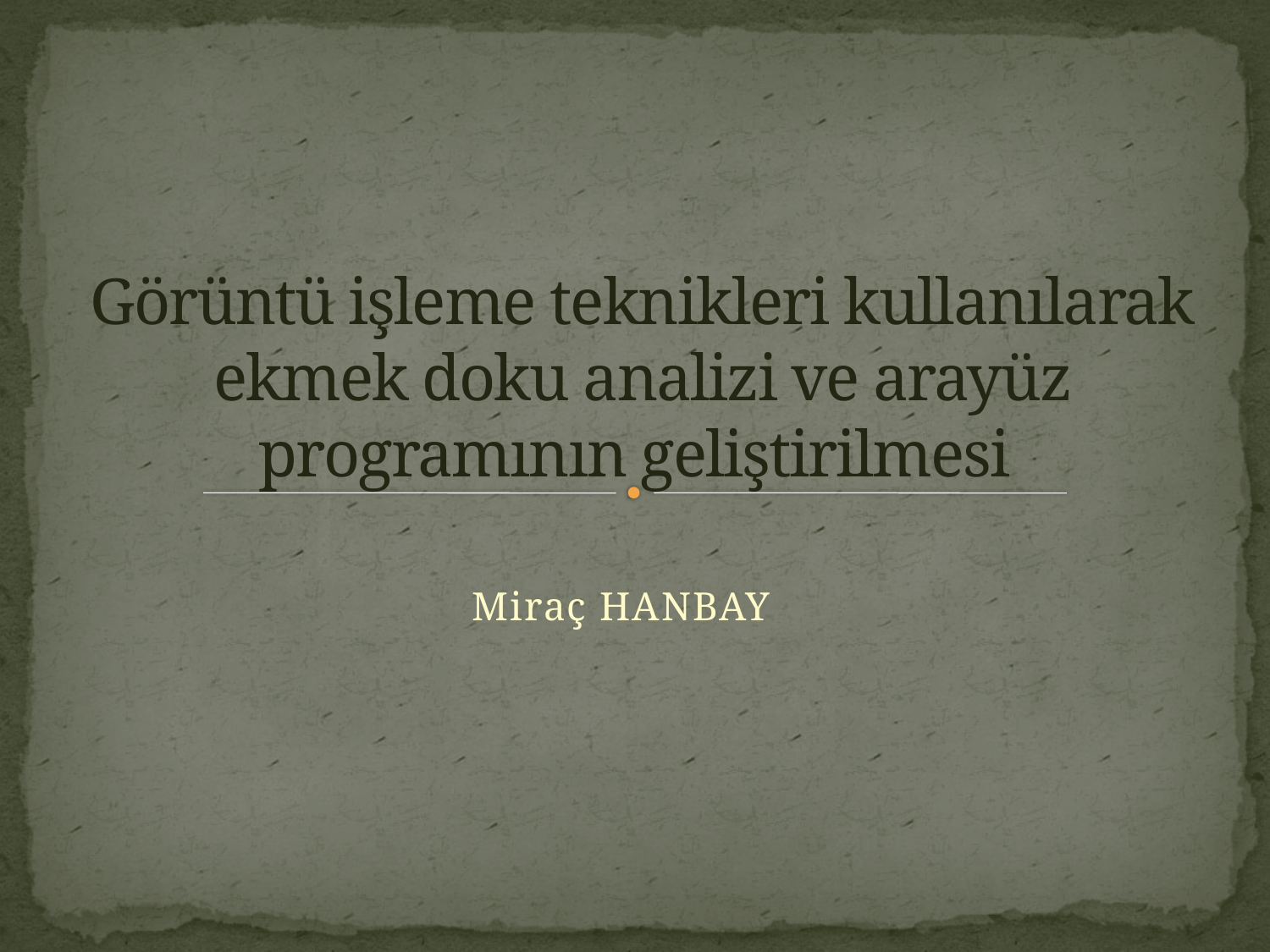

# Görüntü işleme teknikleri kullanılarak ekmek doku analizi ve arayüz programının geliştirilmesi
Miraç HANBAY